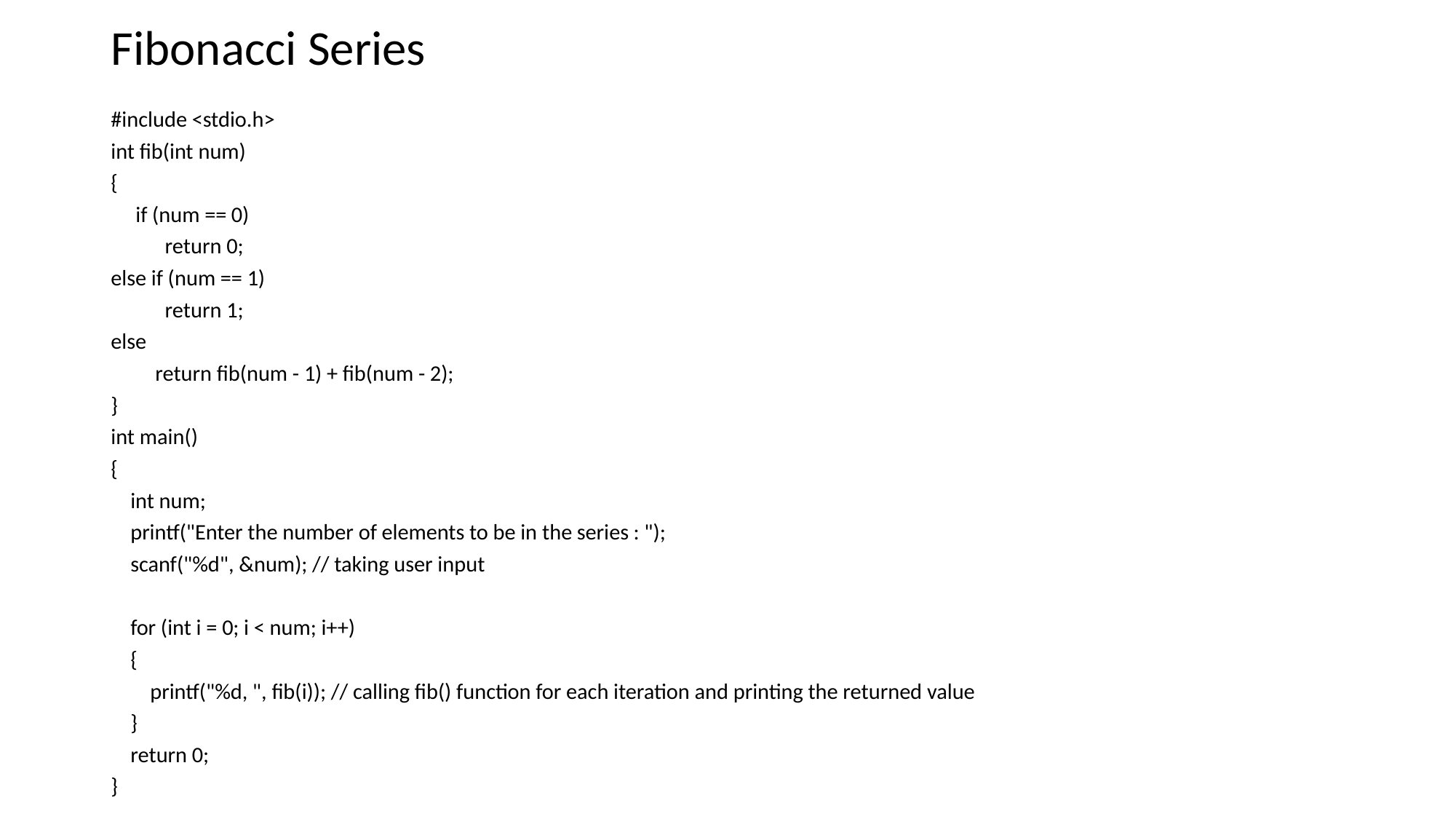

# Fibonacci Series
#include <stdio.h>
int fib(int num)
{
     if (num == 0)
           return 0;
else if (num == 1)
           return 1;
else
         return fib(num - 1) + fib(num - 2);
}
int main()
{
    int num;
    printf("Enter the number of elements to be in the series : ");
    scanf("%d", &num); // taking user input

    for (int i = 0; i < num; i++)
    {
        printf("%d, ", fib(i)); // calling fib() function for each iteration and printing the returned value
    }
    return 0;
}